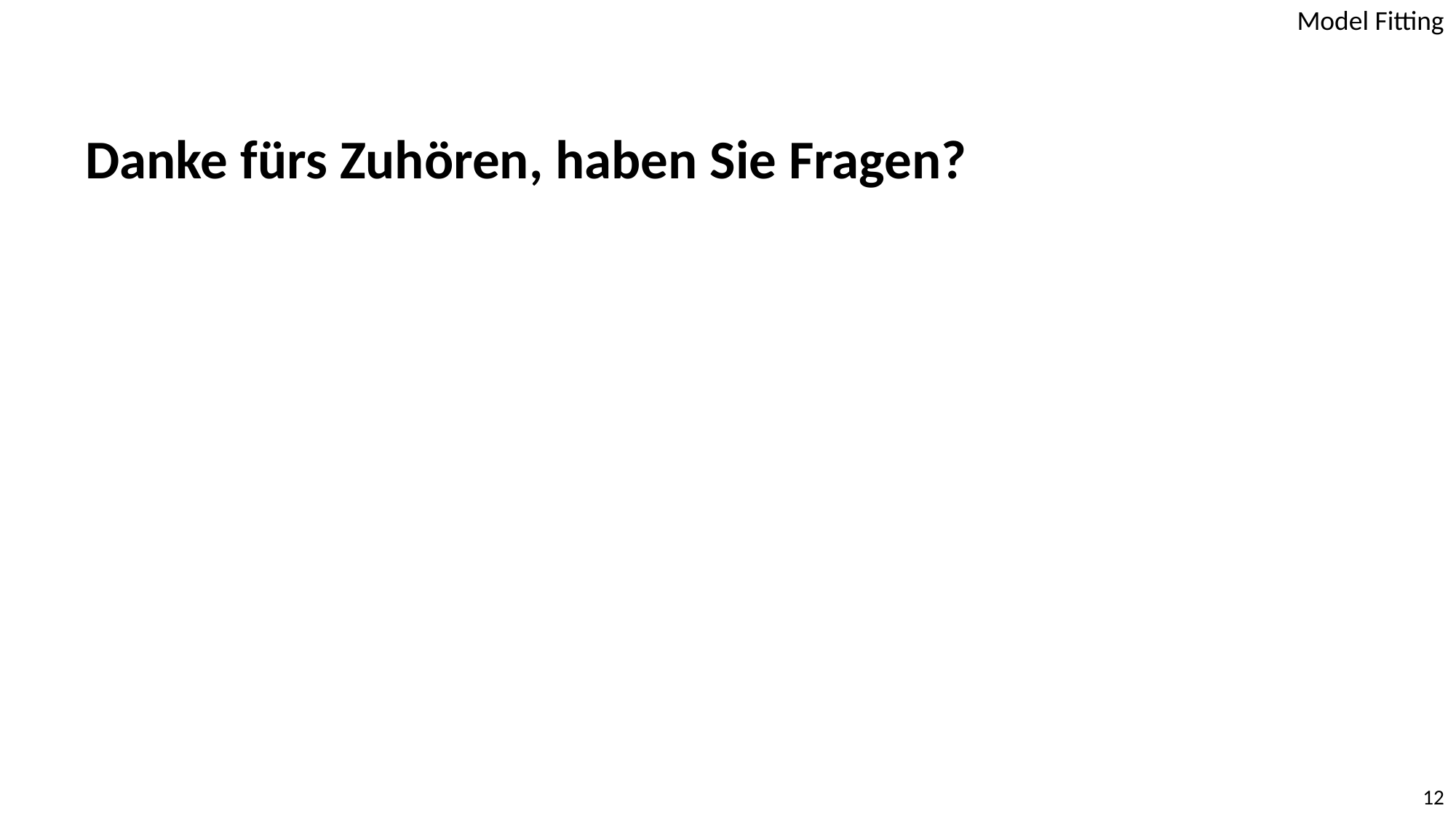

Danke fürs Zuhören, haben Sie Fragen?
12